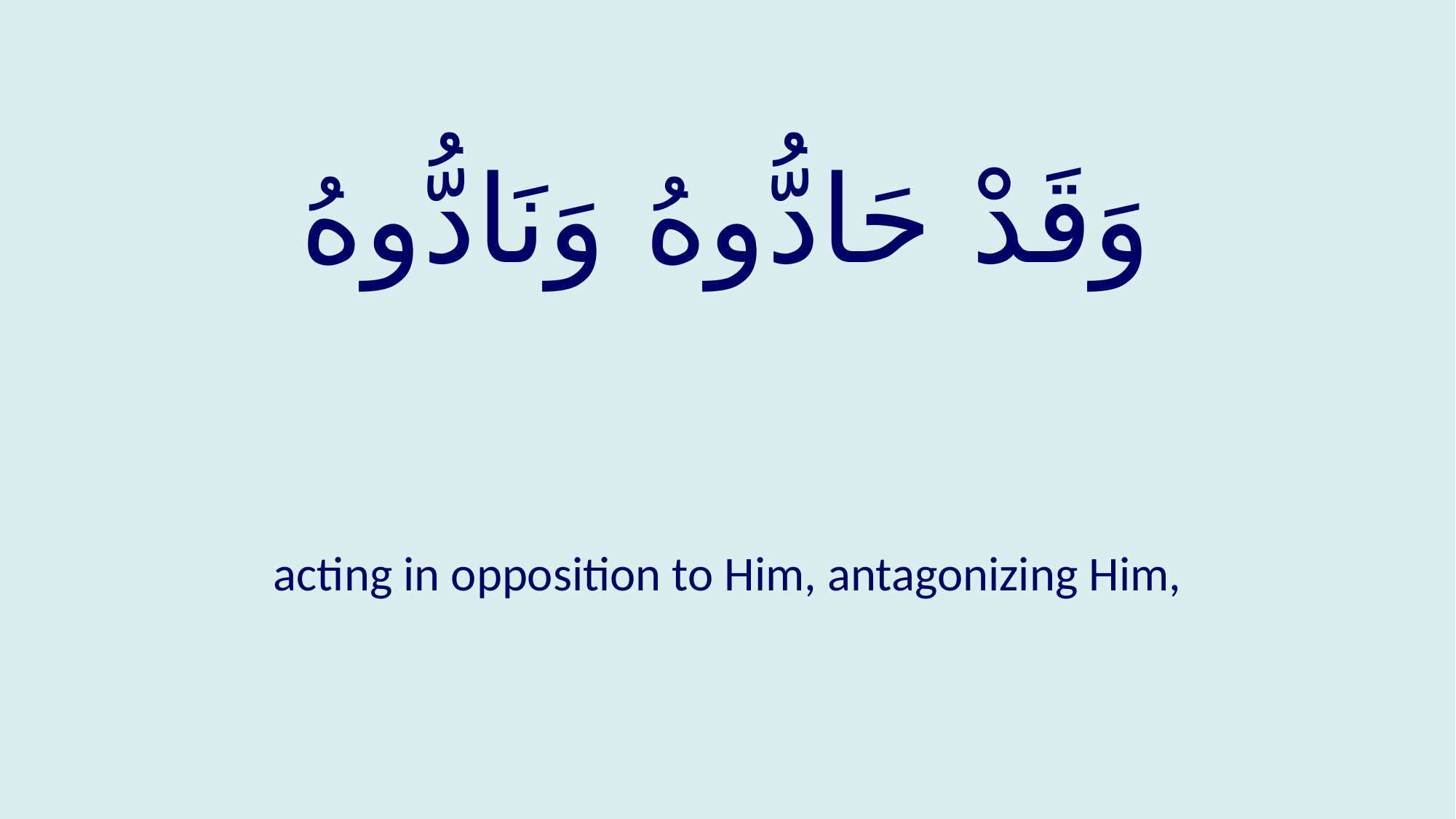

# وَقَدْ حَادُّوهُ وَنَادُّوهُ
acting in opposition to Him, antagonizing Him,